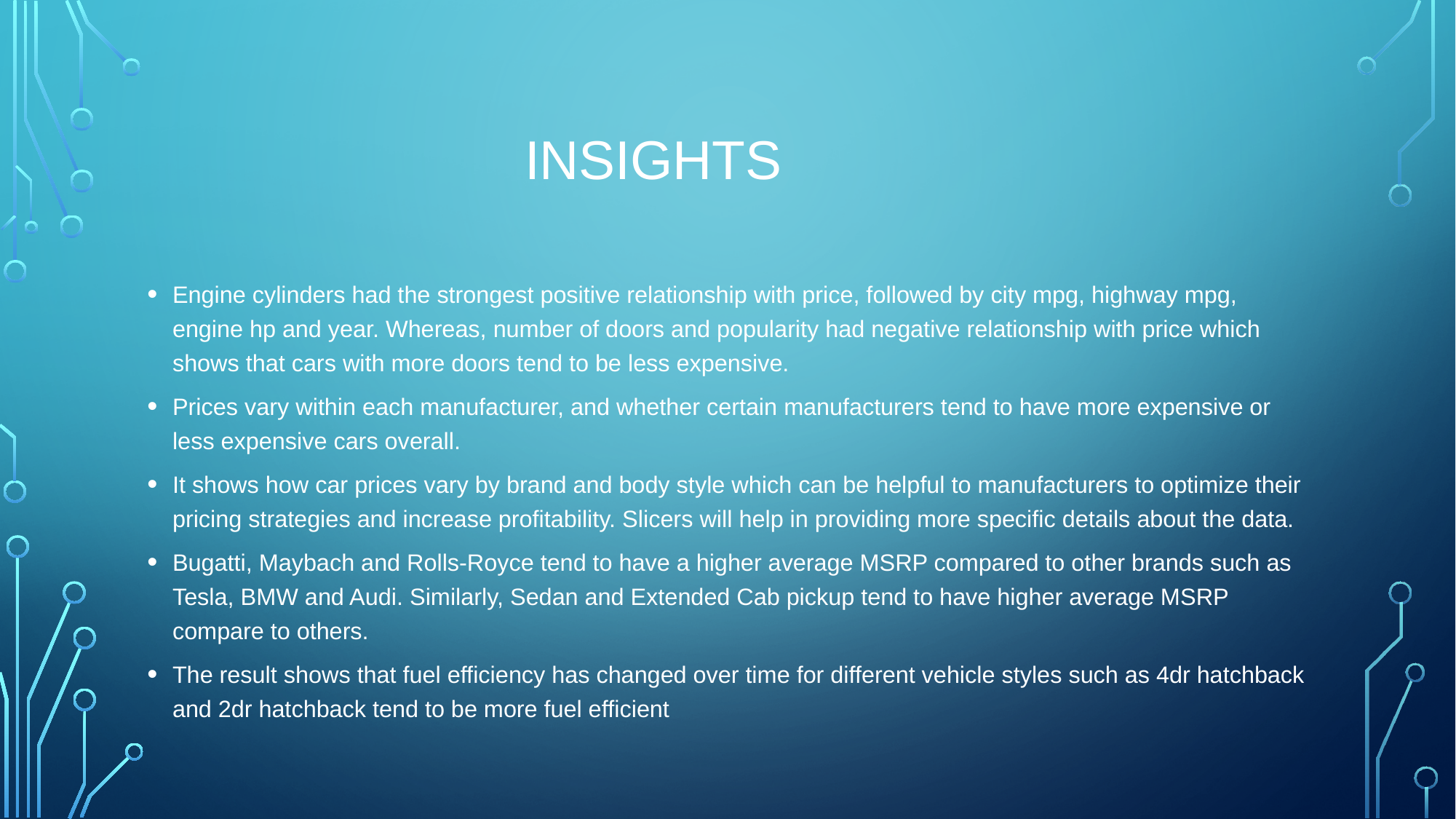

# INSIGHTS
Engine cylinders had the strongest positive relationship with price, followed by city mpg, highway mpg, engine hp and year. Whereas, number of doors and popularity had negative relationship with price which shows that cars with more doors tend to be less expensive.
Prices vary within each manufacturer, and whether certain manufacturers tend to have more expensive or less expensive cars overall.
It shows how car prices vary by brand and body style which can be helpful to manufacturers to optimize their pricing strategies and increase profitability. Slicers will help in providing more specific details about the data.
Bugatti, Maybach and Rolls-Royce tend to have a higher average MSRP compared to other brands such as Tesla, BMW and Audi. Similarly, Sedan and Extended Cab pickup tend to have higher average MSRP compare to others.
The result shows that fuel efficiency has changed over time for different vehicle styles such as 4dr hatchback and 2dr hatchback tend to be more fuel efficient